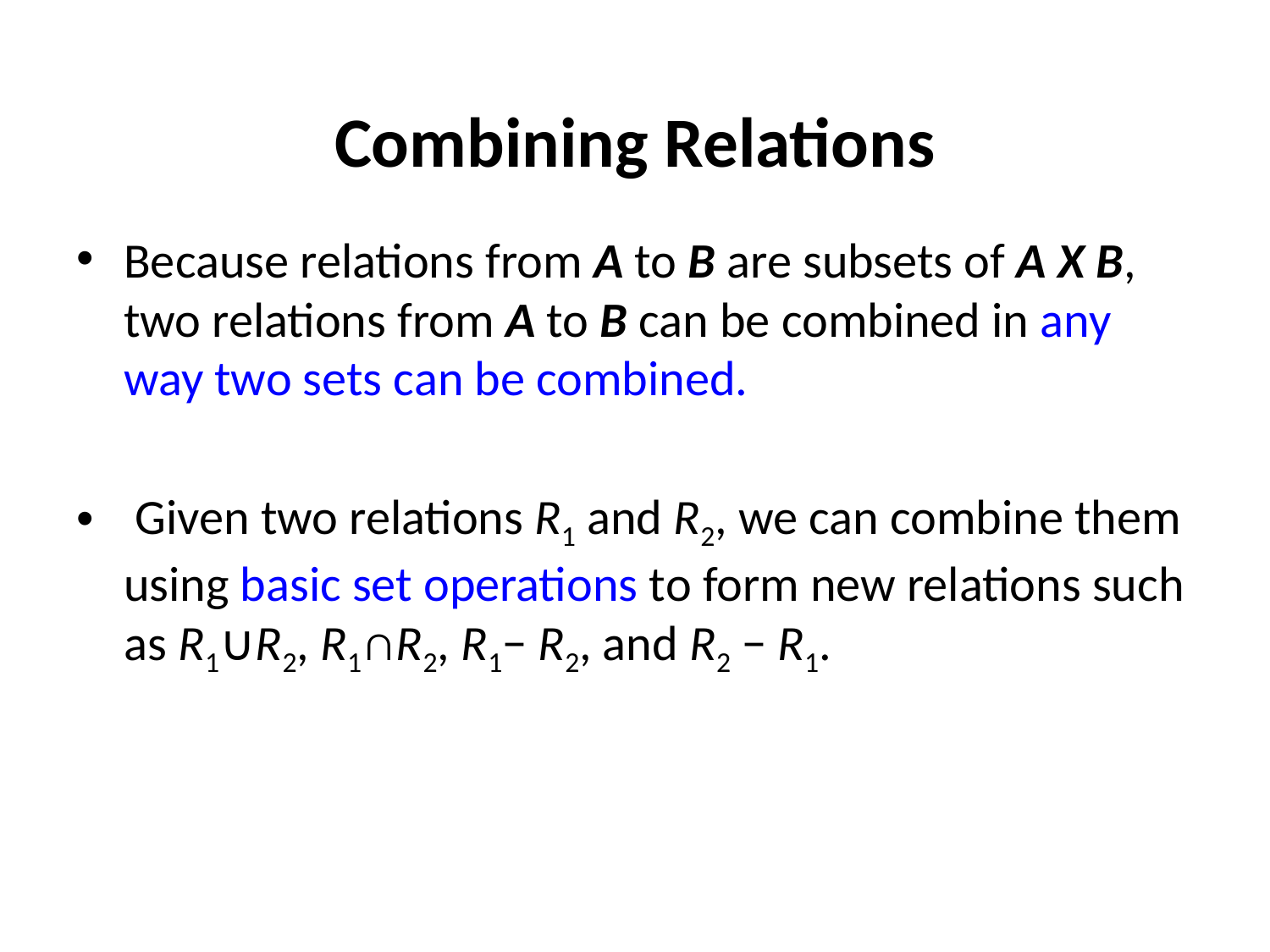

# Combining Relations
Because relations from A to B are subsets of A X B, two relations from A to B can be combined in any way two sets can be combined.

 Given two relations R1 and R2, we can combine them using basic set operations to form new relations such as R1∪R2, R1∩R2, R1− R2, and R2 − R1.